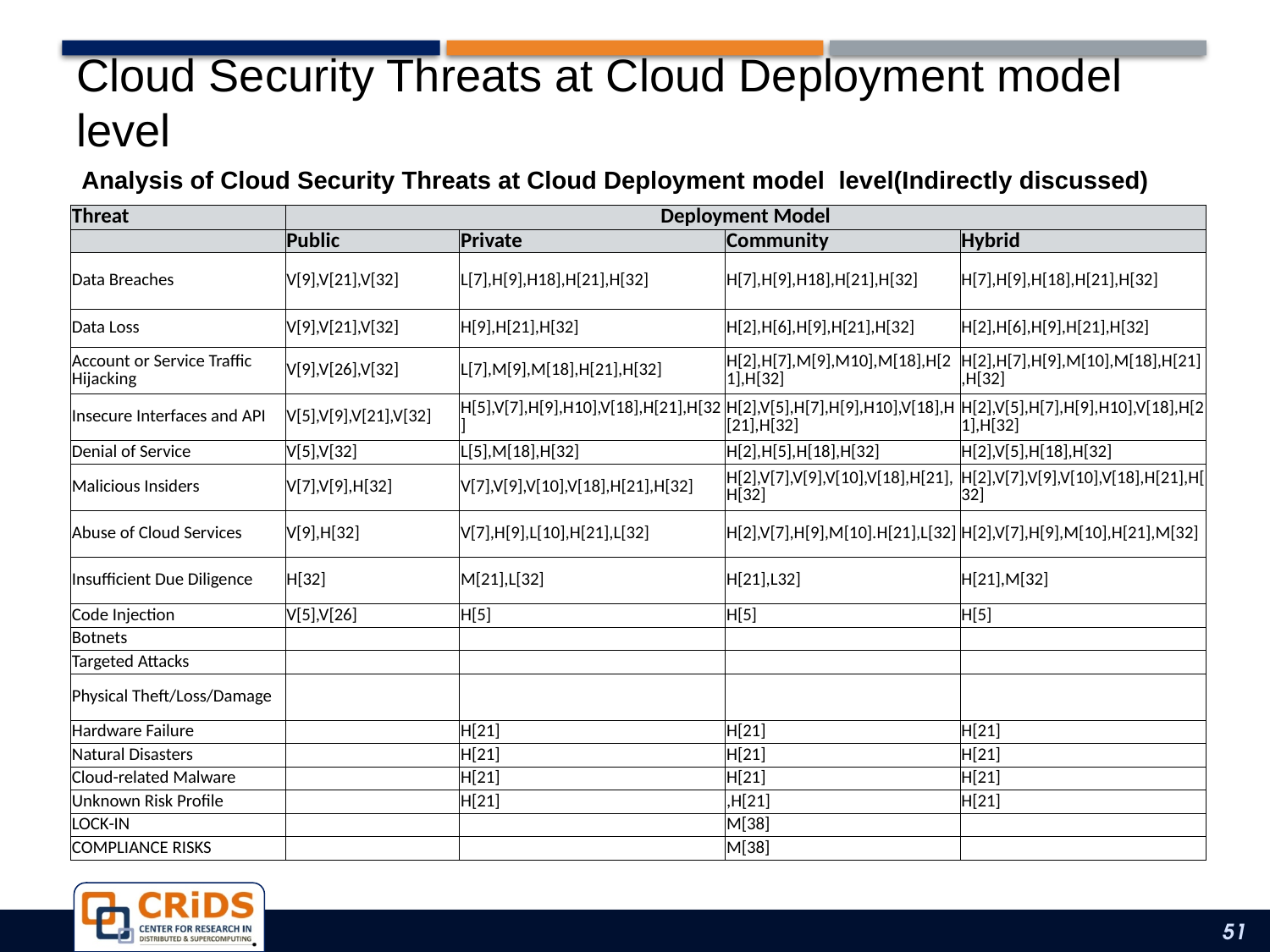

Cloud Security Threats at Cloud Deployment model level
# Analysis of Cloud Security Threats at Cloud Deployment model  level(Indirectly discussed)
| Threat | Deployment Model |  |  |  |
| --- | --- | --- | --- | --- |
|  | Public | Private | Community | Hybrid |
| Data Breaches | V[9],V[21],V[32] | L[7],H[9],H18],H[21],H[32] | H[7],H[9],H18],H[21],H[32] | H[7],H[9],H[18],H[21],H[32] |
| Data Loss | V[9],V[21],V[32] | H[9],H[21],H[32] | H[2],H[6],H[9],H[21],H[32] | H[2],H[6],H[9],H[21],H[32] |
| Account or Service Traffic Hijacking | V[9],V[26],V[32] | L[7],M[9],M[18],H[21],H[32] | H[2],H[7],M[9],M10],M[18],H[21],H[32] | H[2],H[7],H[9],M[10],M[18],H[21],H[32] |
| Insecure Interfaces and API | V[5],V[9],V[21],V[32] | H[5],V[7],H[9],H10],V[18],H[21],H[32] | H[2],V[5],H[7],H[9],H10],V[18],H[21],H[32] | H[2],V[5],H[7],H[9],H10],V[18],H[21],H[32] |
| Denial of Service | V[5],V[32] | L[5],M[18],H[32] | H[2],H[5],H[18],H[32] | H[2],V[5],H[18],H[32] |
| Malicious Insiders | V[7],V[9],H[32] | V[7],V[9],V[10],V[18],H[21],H[32] | H[2],V[7],V[9],V[10],V[18],H[21],H[32] | H[2],V[7],V[9],V[10],V[18],H[21],H[32] |
| Abuse of Cloud Services | V[9],H[32] | V[7],H[9],L[10],H[21],L[32] | H[2],V[7],H[9],M[10].H[21],L[32] | H[2],V[7],H[9],M[10],H[21],M[32] |
| Insufficient Due Diligence | H[32] | M[21],L[32] | H[21],L32] | H[21],M[32] |
| Code Injection | V[5],V[26] | H[5] | H[5] | H[5] |
| Botnets |  |  |  |  |
| Targeted Attacks |  |  |  |  |
| Physical Theft/Loss/Damage |  |  |  |  |
| Hardware Failure |  | H[21] | H[21] | H[21] |
| Natural Disasters |  | H[21] | H[21] | H[21] |
| Cloud-related Malware |  | H[21] | H[21] | H[21] |
| Unknown Risk Profile |  | H[21] | ,H[21] | H[21] |
| LOCK-IN |  |  | M[38] |  |
| COMPLIANCE RISKS |  |  | M[38] |  |